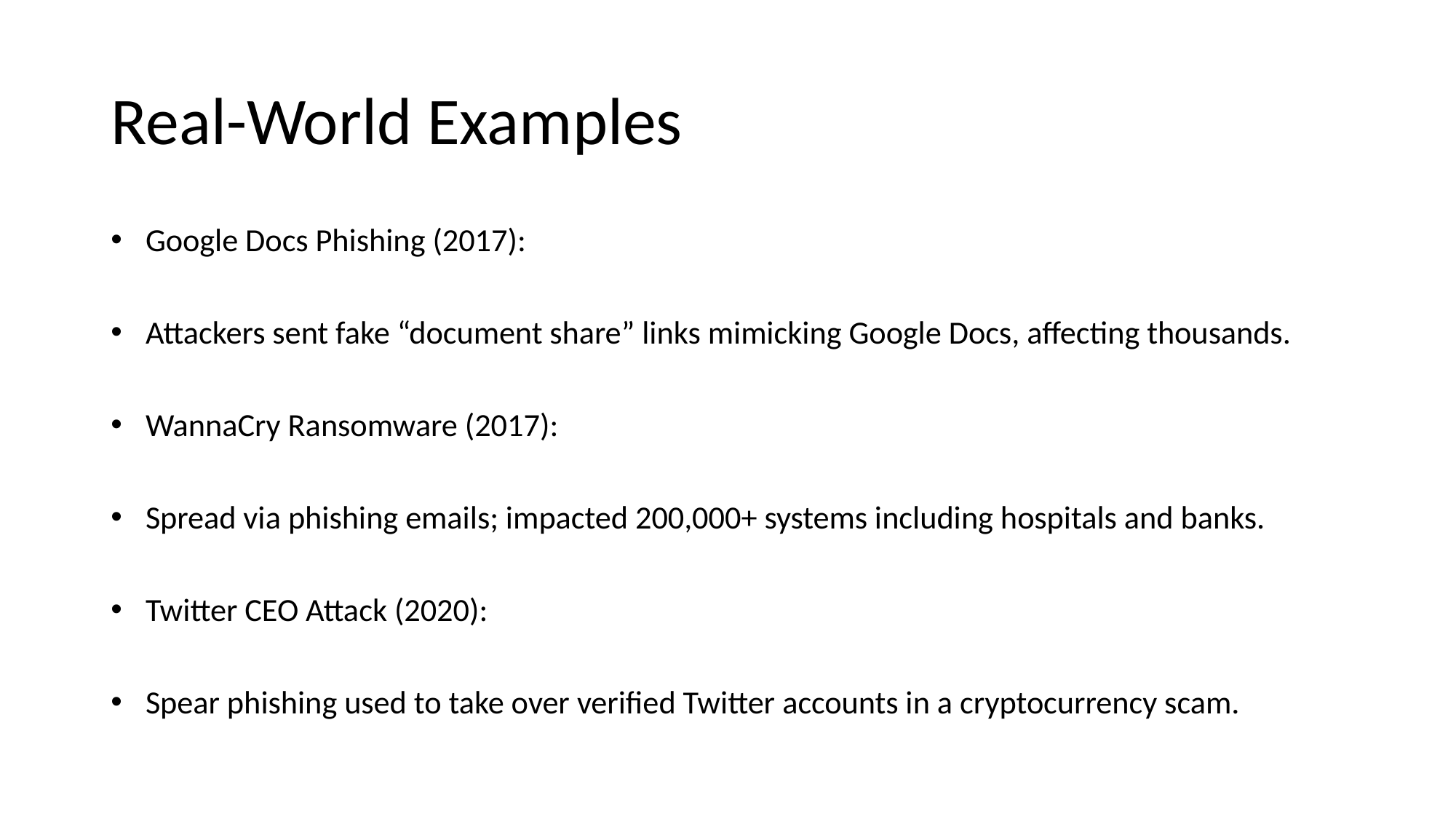

# Real-World Examples
Google Docs Phishing (2017):

Attackers sent fake “document share” links mimicking Google Docs, affecting thousands.

WannaCry Ransomware (2017):

Spread via phishing emails; impacted 200,000+ systems including hospitals and banks.

Twitter CEO Attack (2020):

Spear phishing used to take over verified Twitter accounts in a cryptocurrency scam.